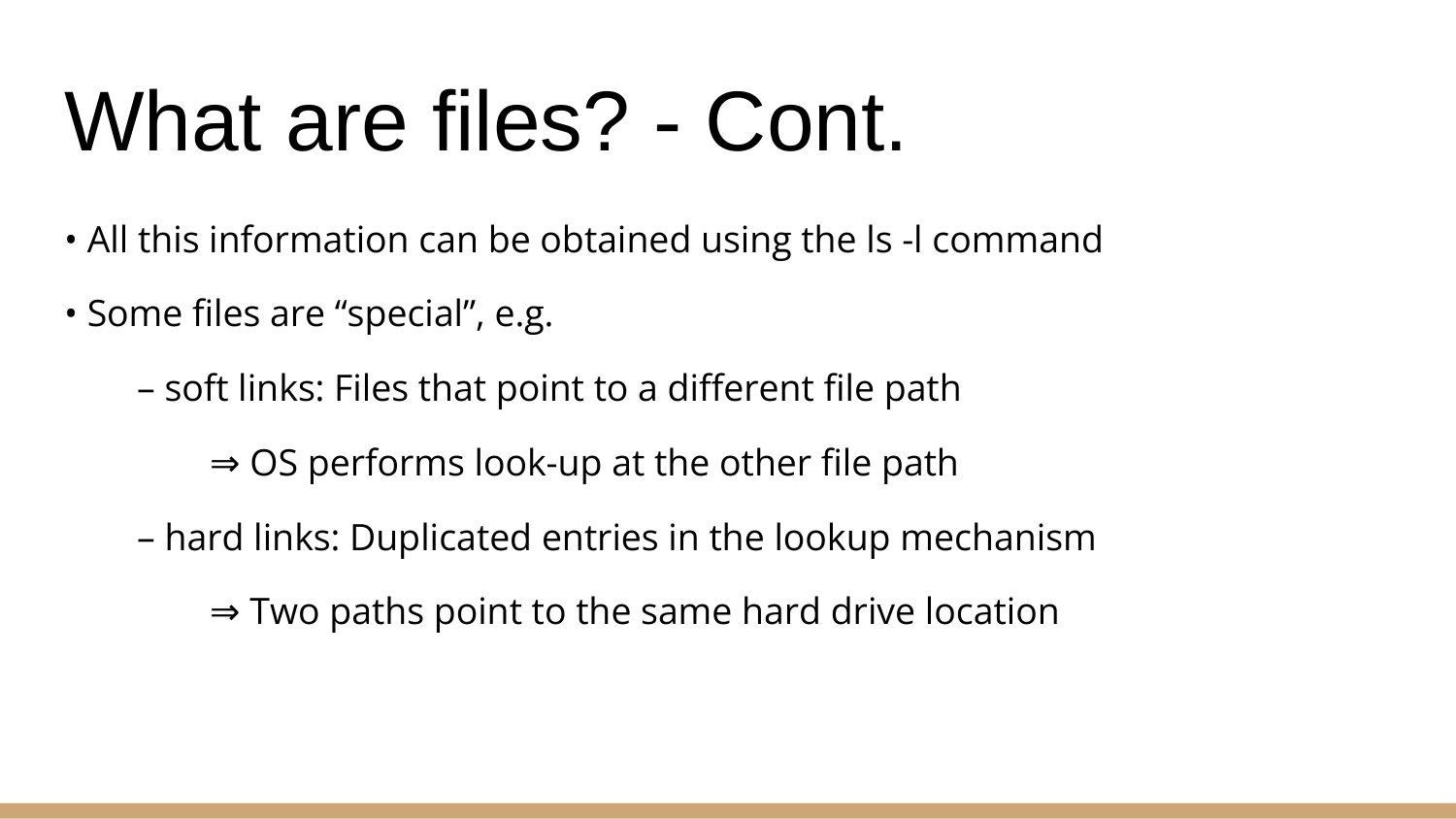

# What are files? - Cont.
• All this information can be obtained using the ls -l command
• Some files are “special”, e.g.
– soft links: Files that point to a different file path
⇒ OS performs look-up at the other file path
– hard links: Duplicated entries in the lookup mechanism
⇒ Two paths point to the same hard drive location